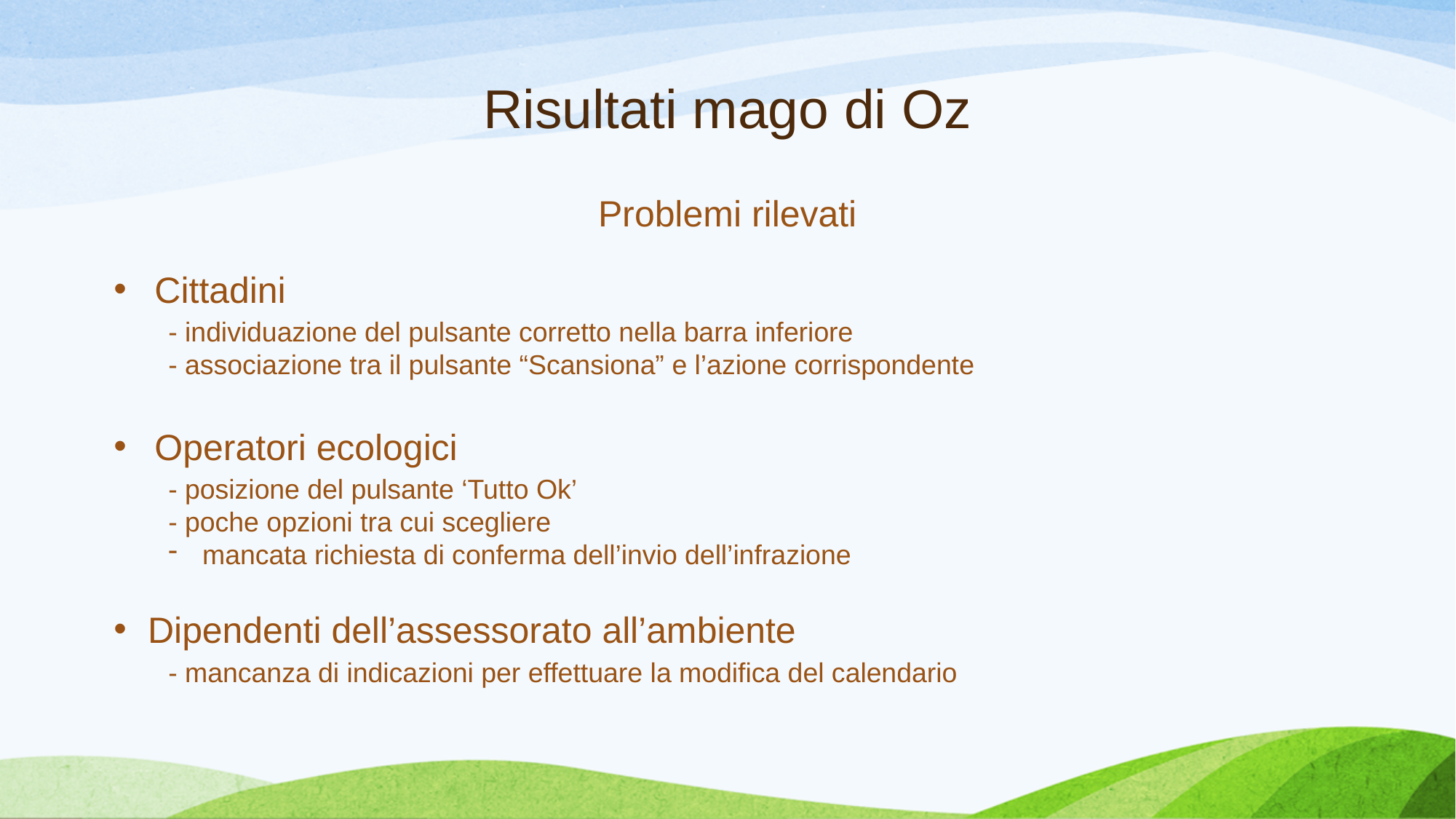

# Risultati mago di Oz
Problemi rilevati

Cittadini

- individuazione del pulsante corretto nella barra inferiore
- associazione tra il pulsante “Scansiona” e l’azione corrispondente

Operatori ecologici

- posizione del pulsante ‘Tutto Ok’
- poche opzioni tra cui scegliere
mancata richiesta di conferma dell’invio dell’infrazione

Dipendenti dell’assessorato all’ambiente

- mancanza di indicazioni per effettuare la modifica del calendario